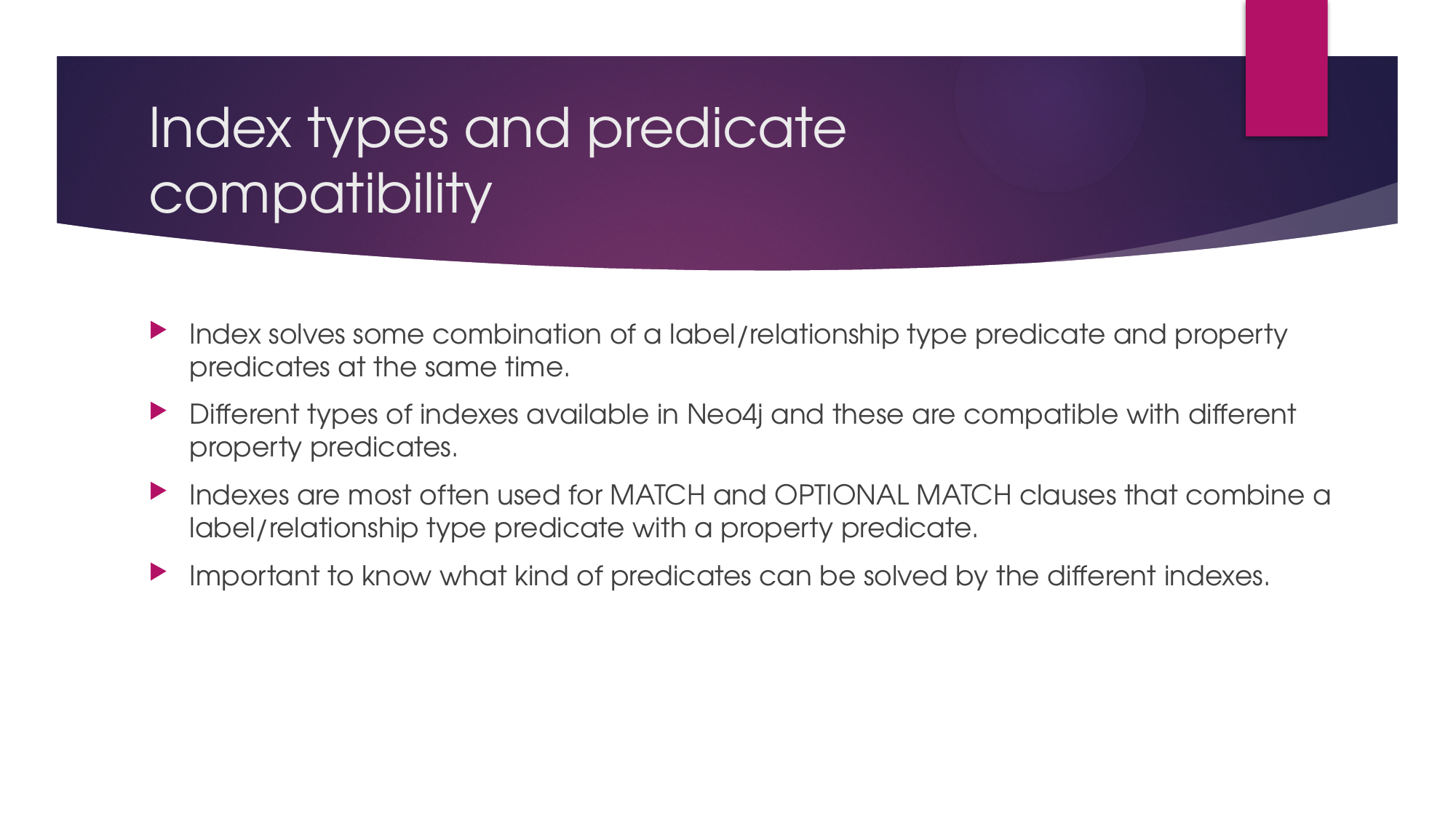

# Index types and predicate compatibility
Index solves some combination of a label/relationship type predicate and property predicates at the same time.
Different types of indexes available in Neo4j and these are compatible with different property predicates.
Indexes are most often used for MATCH and OPTIONAL MATCH clauses that combine a label/relationship type predicate with a property predicate.
Important to know what kind of predicates can be solved by the different indexes.